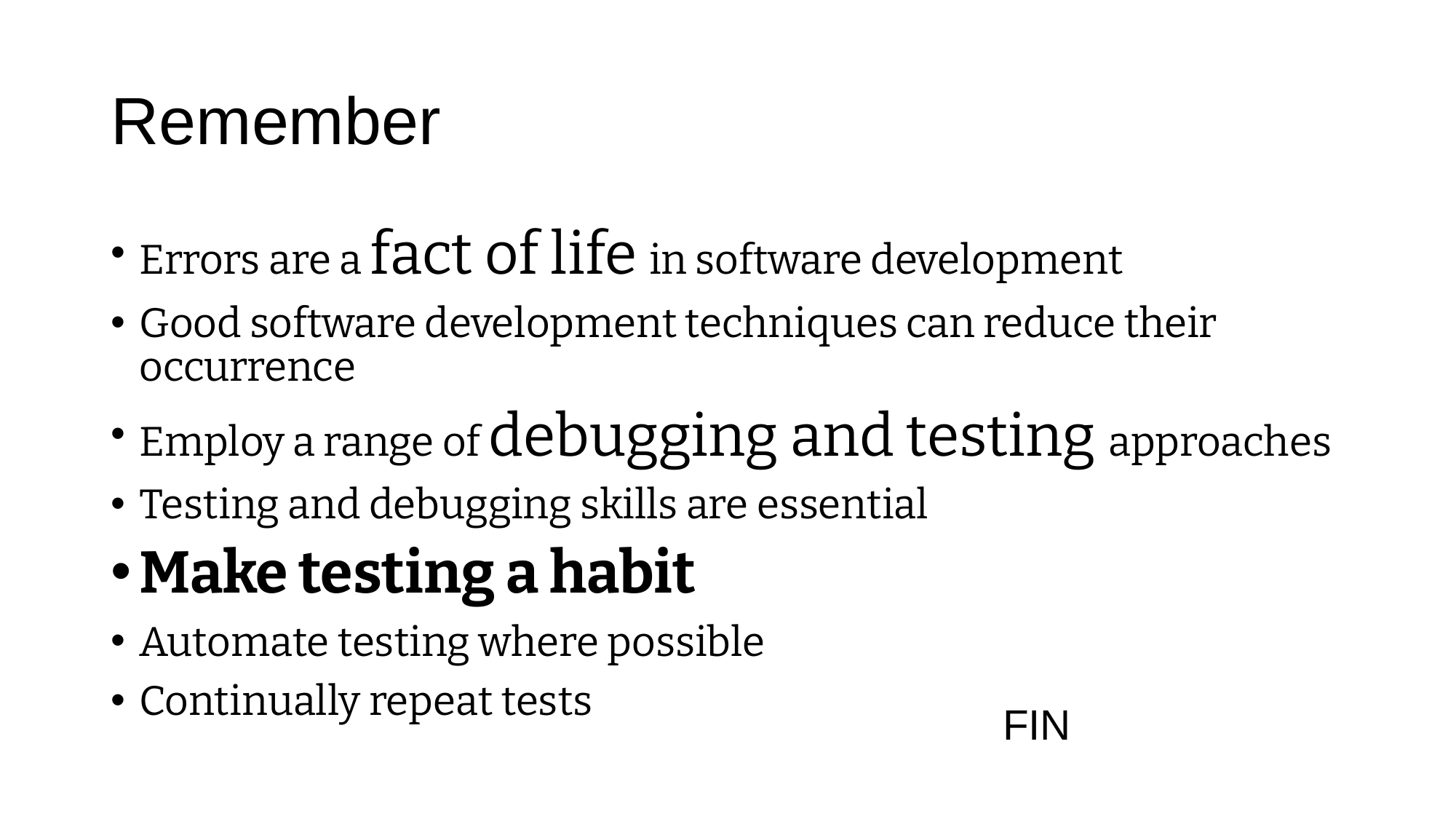

# Remember
Errors are a fact of life in software development
Good software development techniques can reduce their occurrence
Employ a range of debugging and testing approaches
Testing and debugging skills are essential
Make testing a habit
Automate testing where possible
Continually repeat tests

FIN